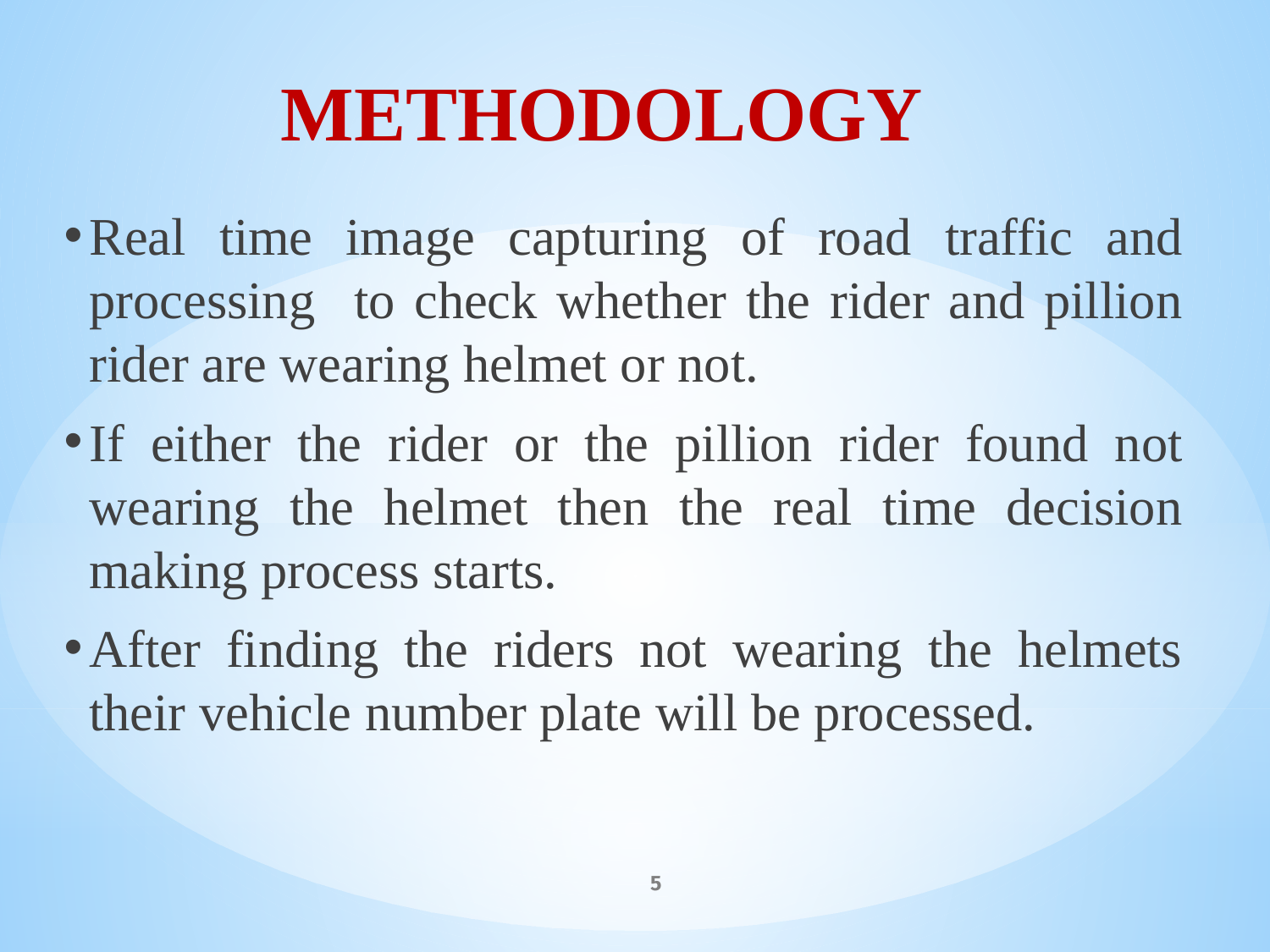

METHODOLOGY
Real time image capturing of road traffic and processing  to check whether the rider and pillion rider are wearing helmet or not.
If either the rider or the pillion rider found not wearing the helmet then the real time decision making process starts.
After finding the riders not wearing the helmets their vehicle number plate will be processed.

5